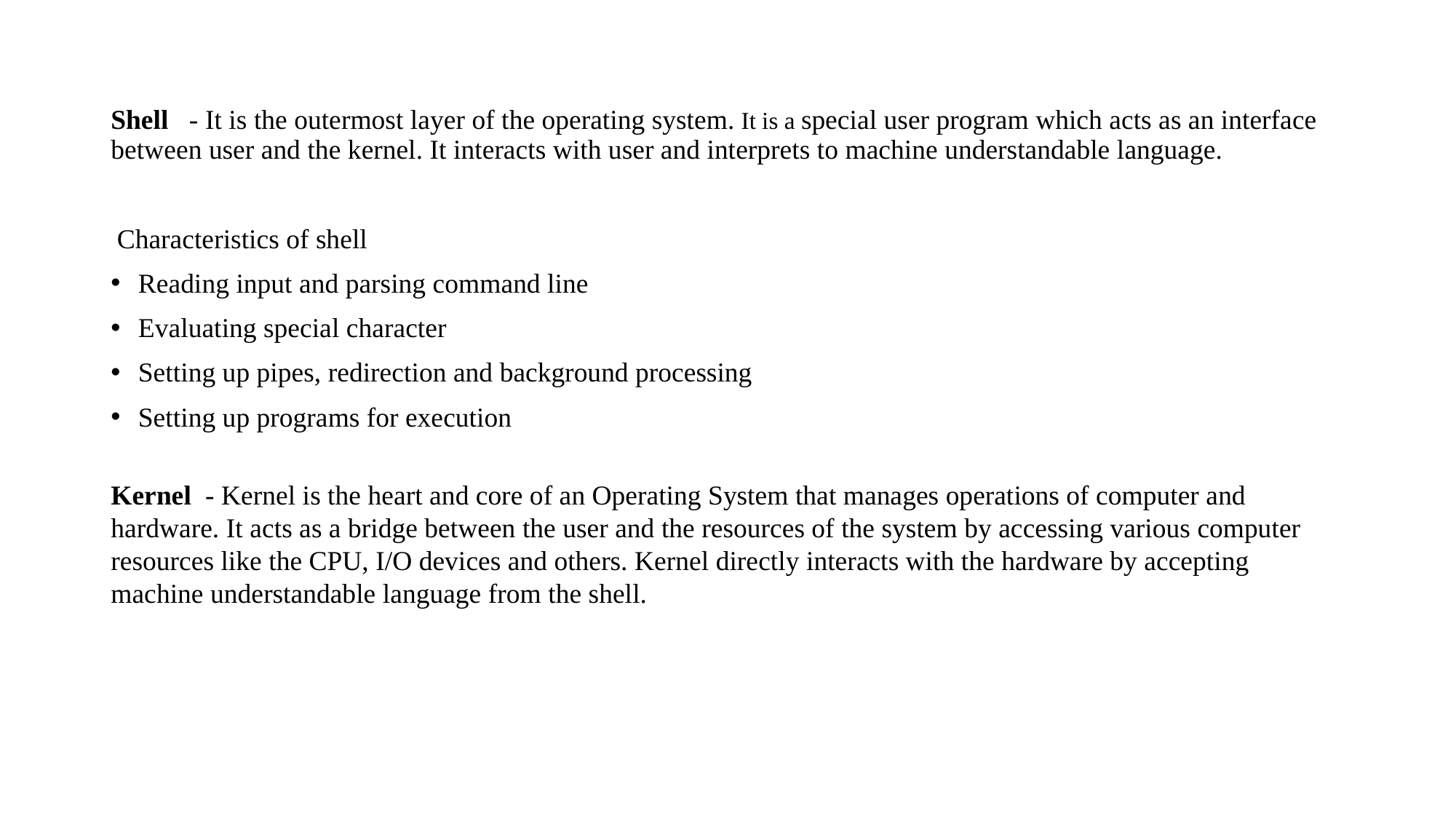

Shell   - It is the outermost layer of the operating system. It is a special user program which acts as an interface between user and the kernel. It interacts with user and interprets to machine understandable language.

 Characteristics of shell
Reading input and parsing command line
Evaluating special character
Setting up pipes, redirection and background processing
Setting up programs for execution

Kernel  - Kernel is the heart and core of an Operating System that manages operations of computer and hardware. It acts as a bridge between the user and the resources of the system by accessing various computer resources like the CPU, I/O devices and others. Kernel directly interacts with the hardware by accepting machine understandable language from the shell.